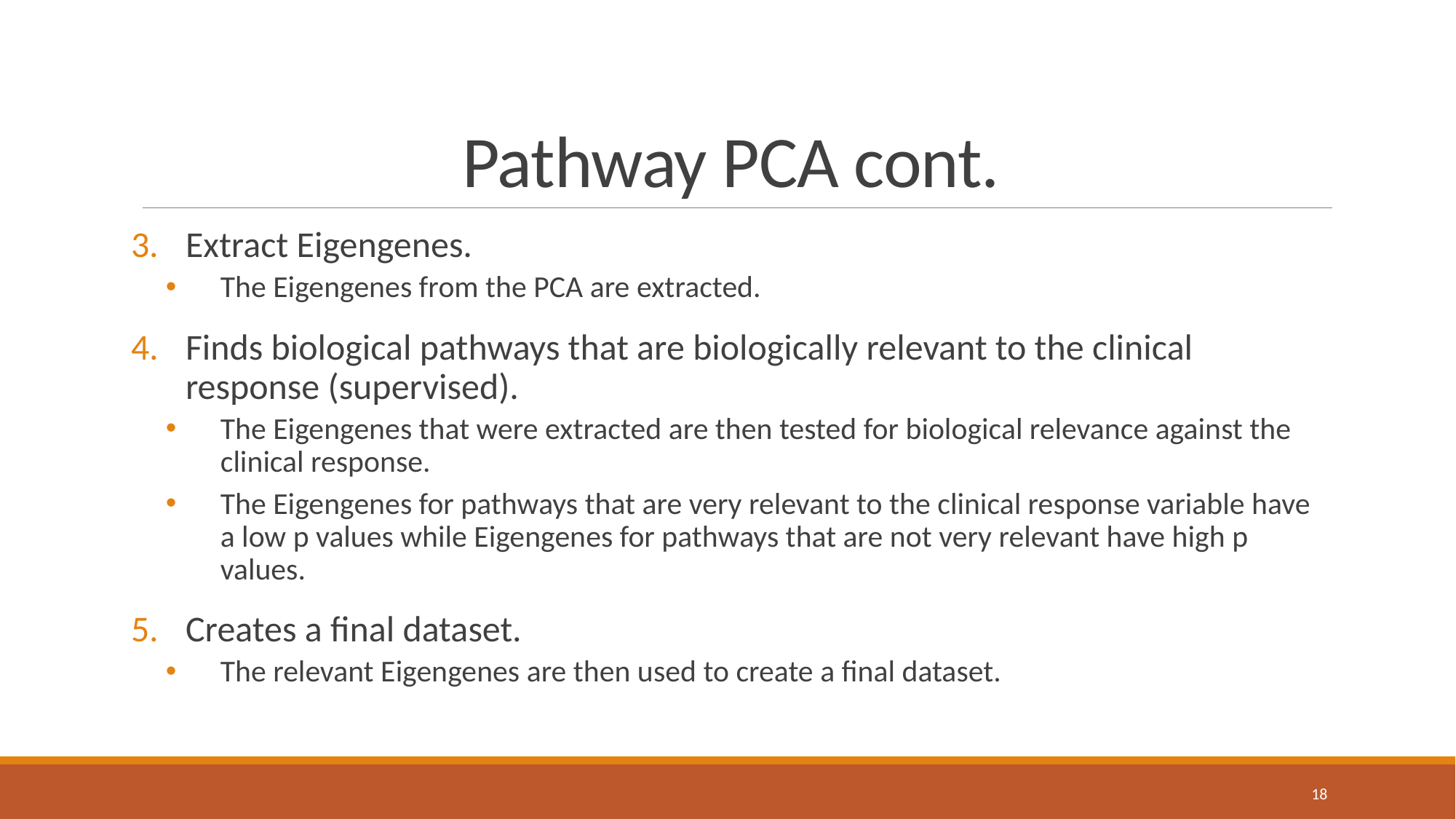

# Pathway PCA cont.
Extract Eigengenes.
The Eigengenes from the PCA are extracted.
Finds biological pathways that are biologically relevant to the clinical response (supervised).
The Eigengenes that were extracted are then tested for biological relevance against the clinical response.
The Eigengenes for pathways that are very relevant to the clinical response variable have a low p values while Eigengenes for pathways that are not very relevant have high p values.
Creates a final dataset.
The relevant Eigengenes are then used to create a final dataset.
18